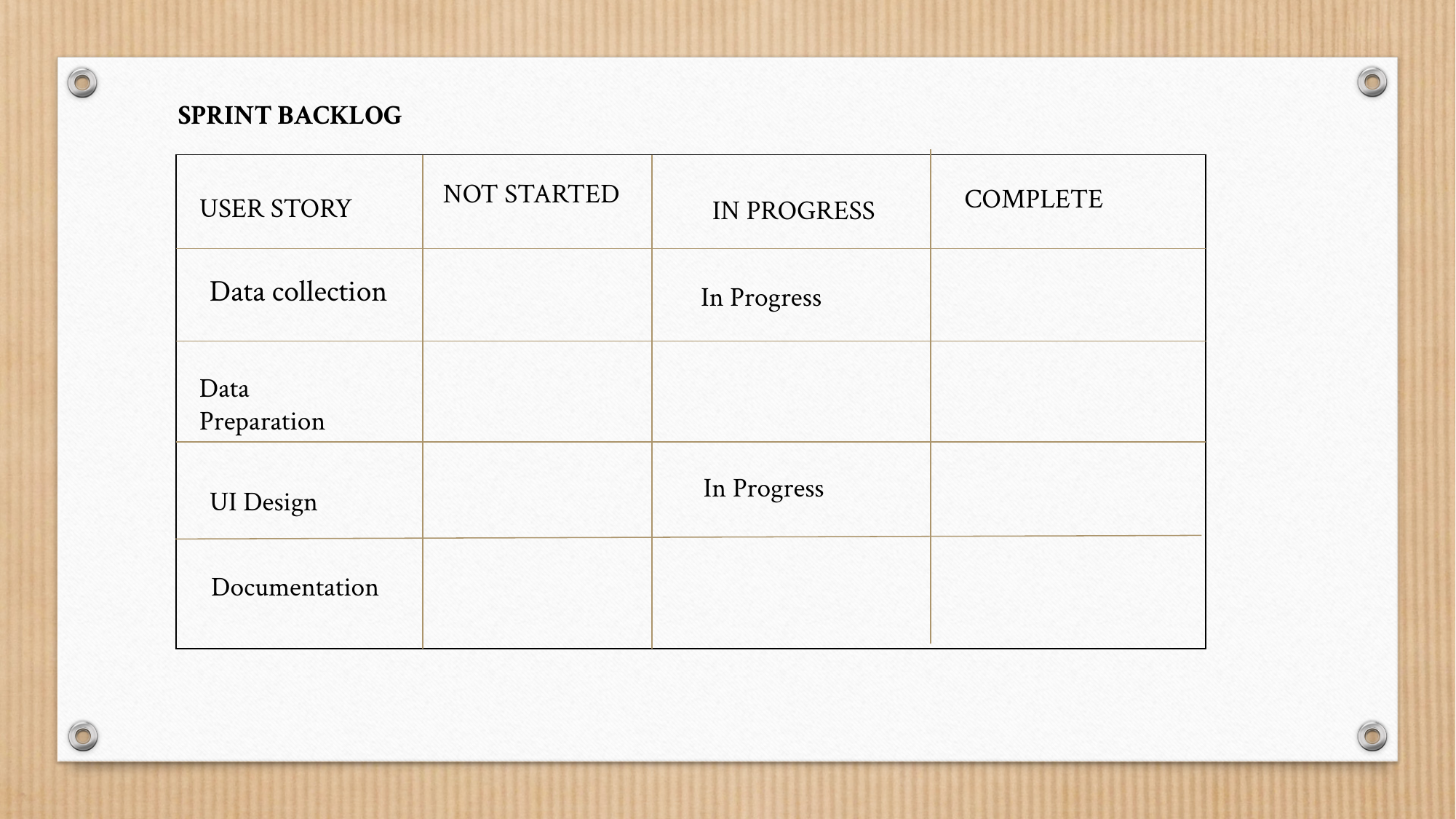

SPRINT BACKLOG
|  |
| --- |
NOT STARTED

COMPLETE
USER STORY

IN PROGRESS
Data collection
In Progress
Data Preparation

  In Progress
UI Design

Documentation